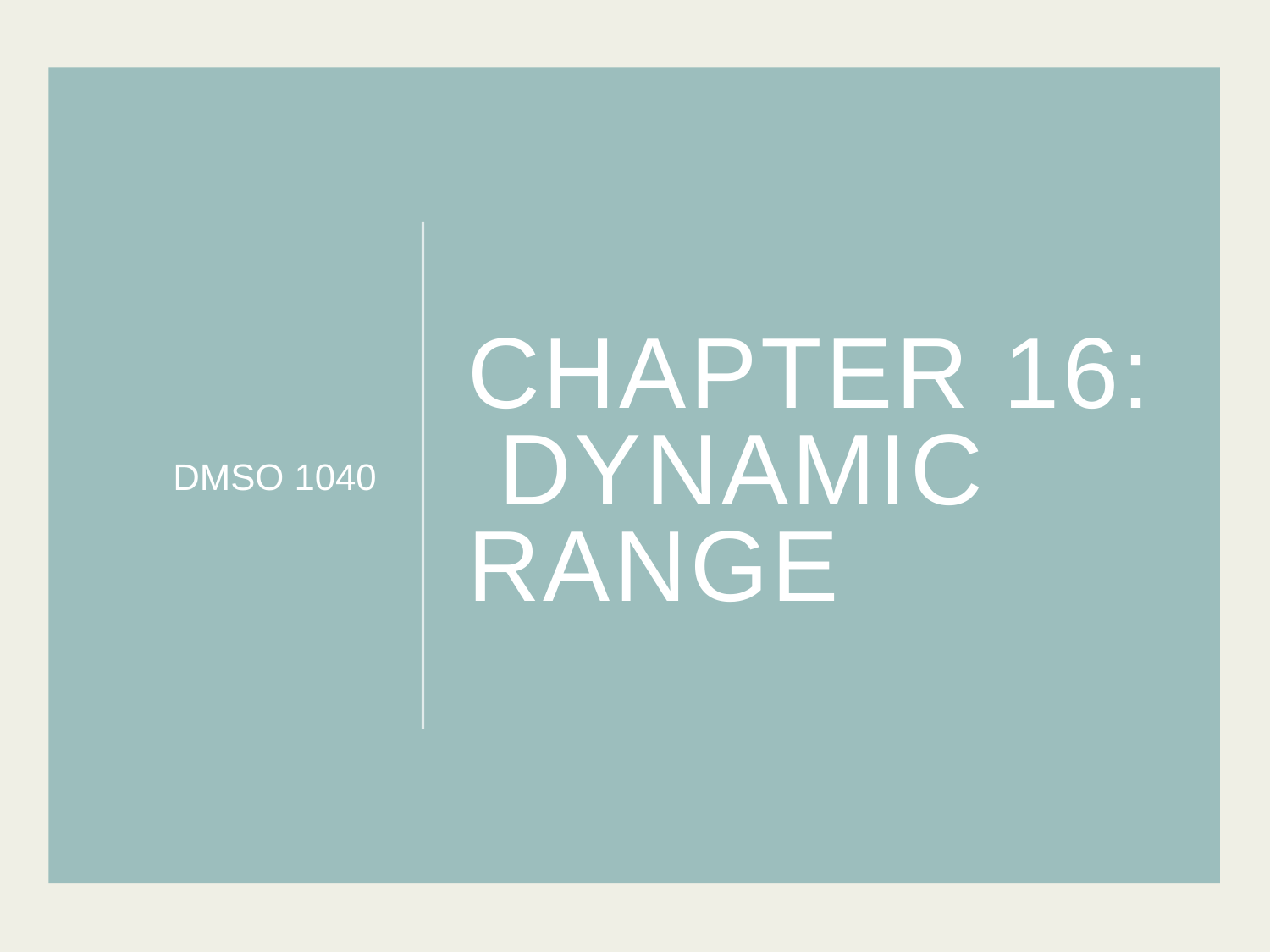

DMSO 1040
# Chapter 16: Dynamic Range